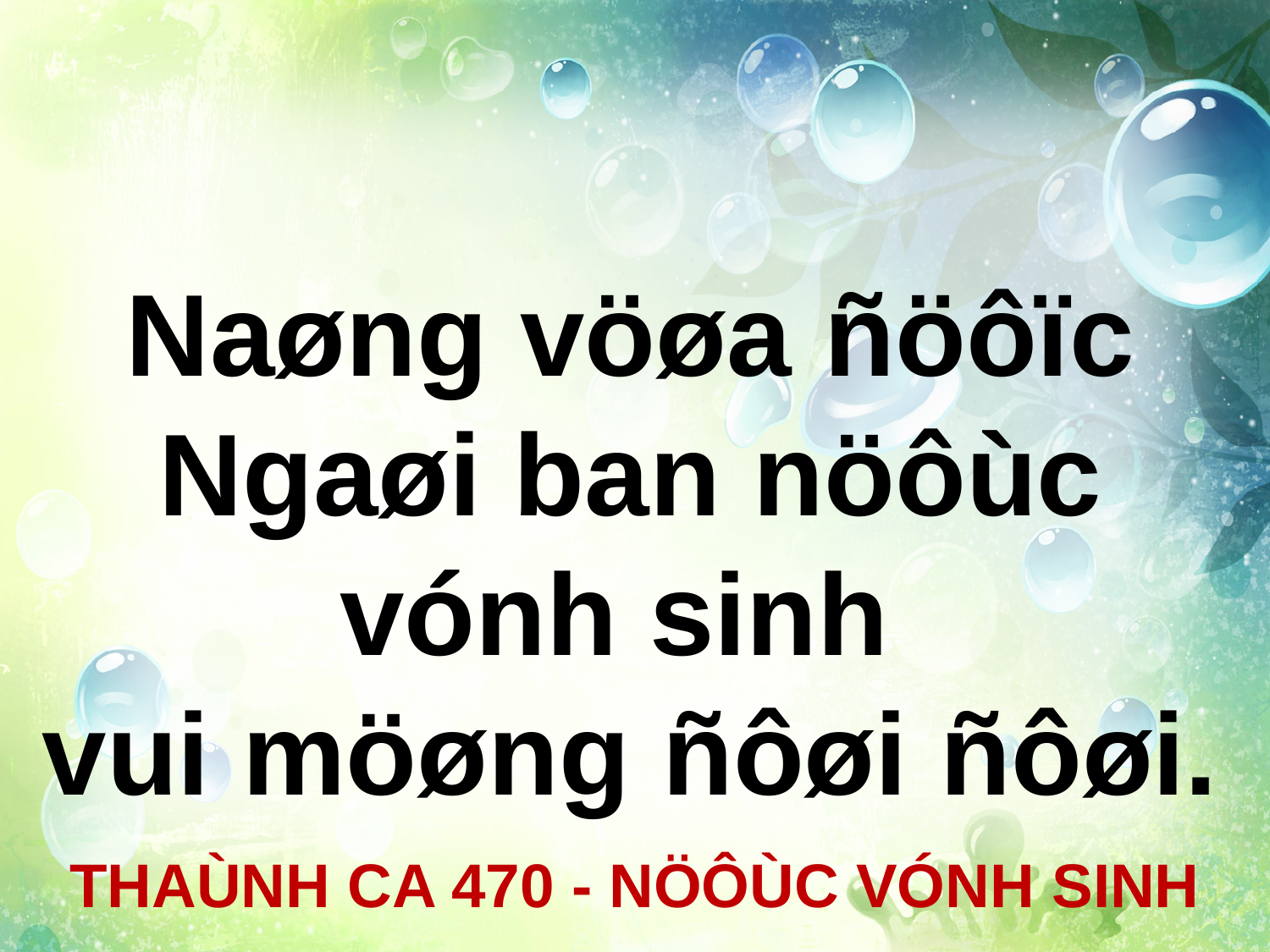

Naøng vöøa ñöôïc Ngaøi ban nöôùc vónh sinh
vui möøng ñôøi ñôøi.
THAÙNH CA 470 - NÖÔÙC VÓNH SINH